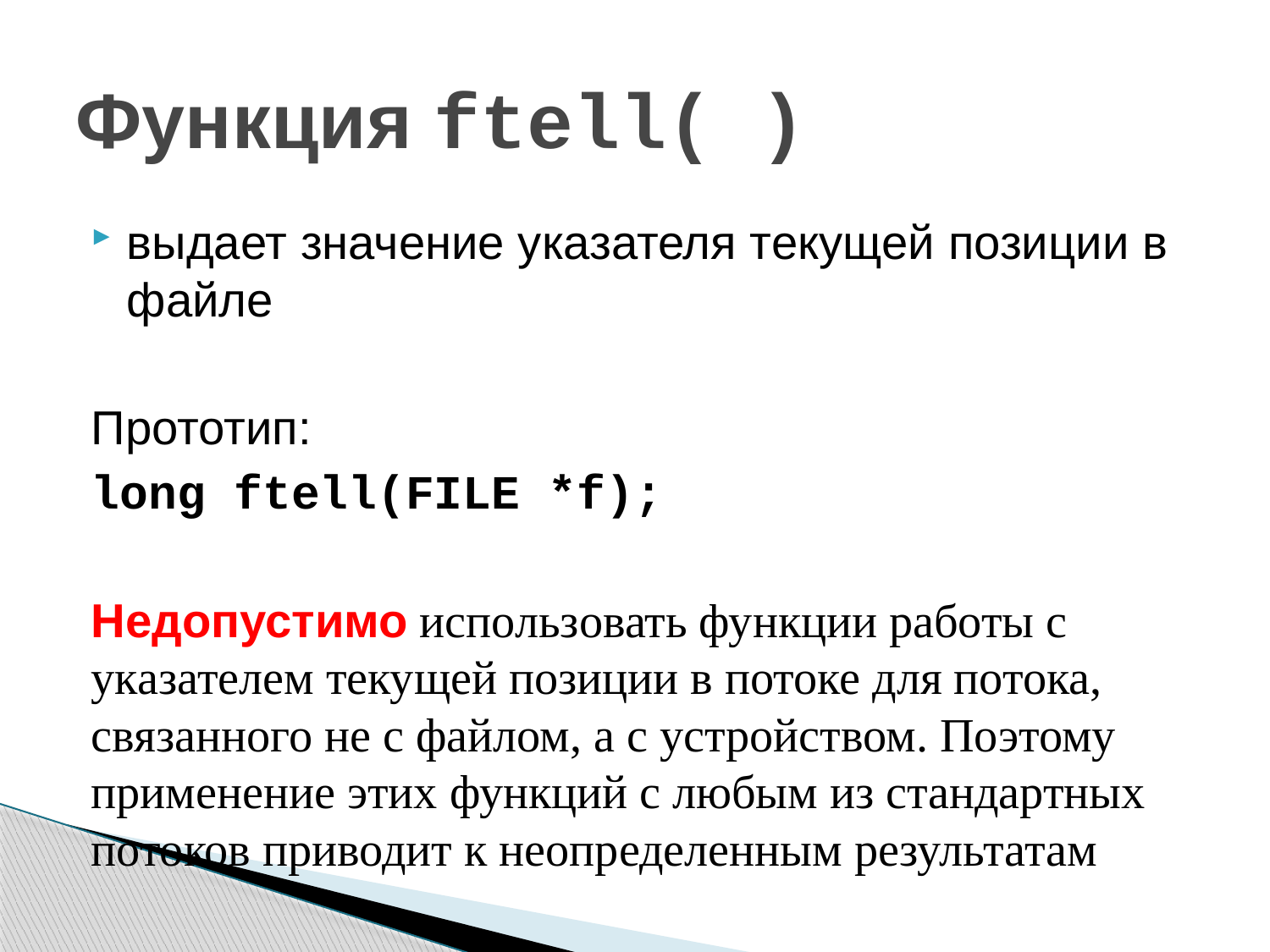

# Функция ftell( )
выдает значение указателя текущей позиции в файле

Прототип:
long ftell(FILE *f);

Недопустимо использовать функции работы с указателем текущей позиции в потоке для потока, связанного не с файлом, а с устройством. Поэтому применение этих функций с любым из стандартных потоков приводит к неопределенным результатам